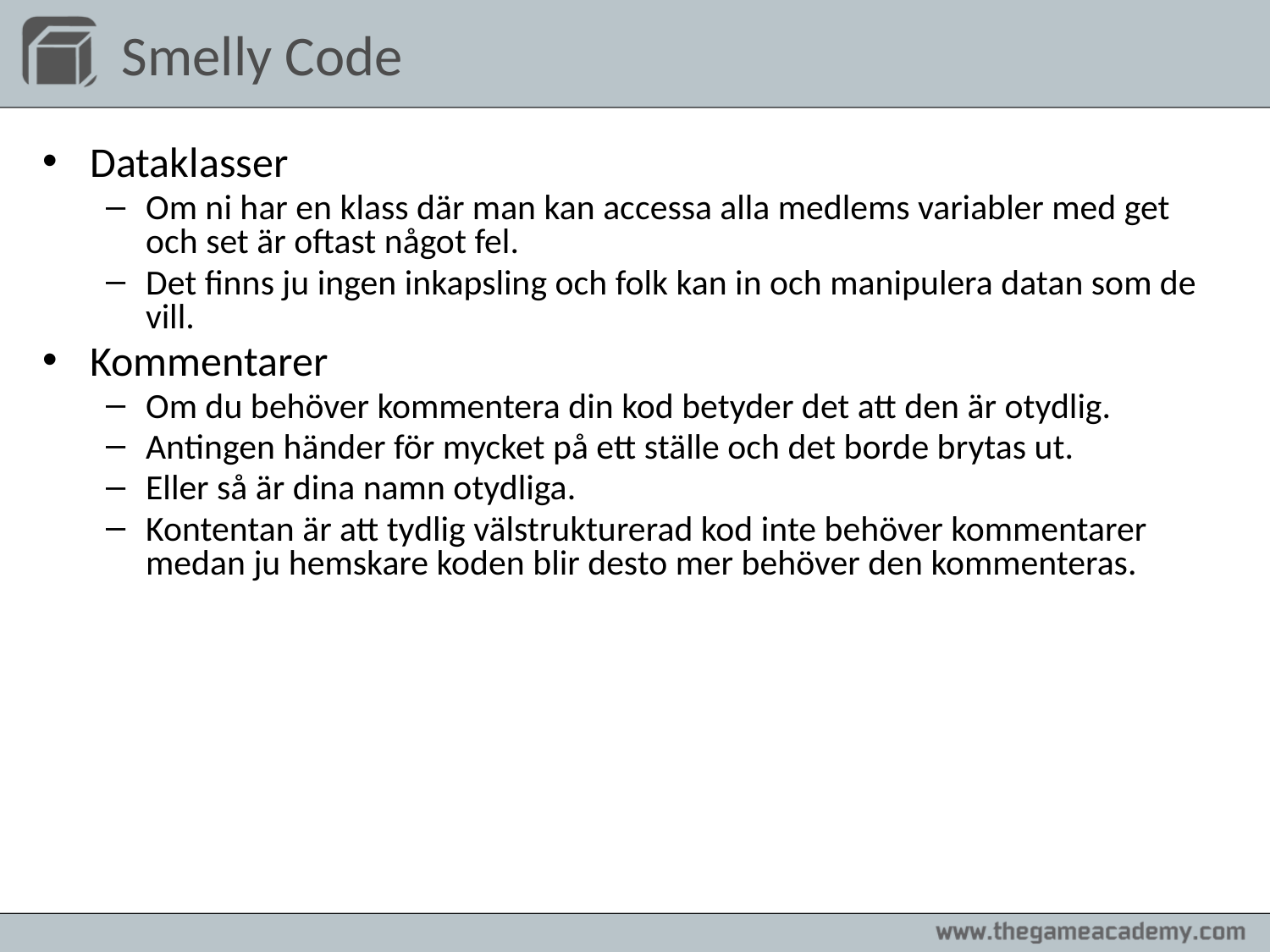

# Smelly Code
Dataklasser
Om ni har en klass där man kan accessa alla medlems variabler med get och set är oftast något fel.
Det finns ju ingen inkapsling och folk kan in och manipulera datan som de vill.
Kommentarer
Om du behöver kommentera din kod betyder det att den är otydlig.
Antingen händer för mycket på ett ställe och det borde brytas ut.
Eller så är dina namn otydliga.
Kontentan är att tydlig välstrukturerad kod inte behöver kommentarer medan ju hemskare koden blir desto mer behöver den kommenteras.